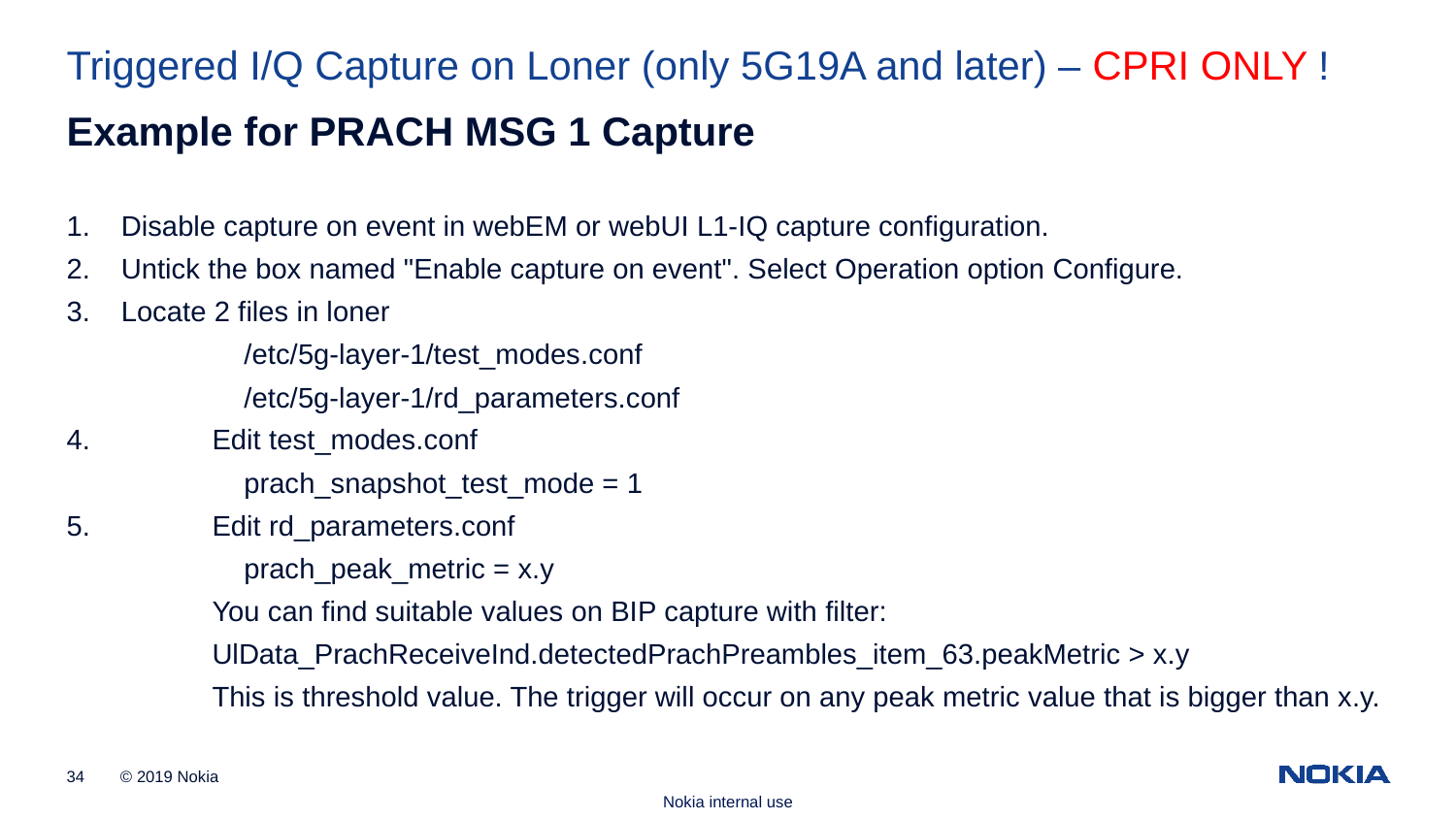

Triggered I/Q Capture on Loner (only 5G19A and later) – CPRI ONLY !

Example for PRACH MSG 1 Capture

Disable capture on event in webEM or webUI L1-IQ capture configuration.
Untick the box named "Enable capture on event". Select Operation option Configure.
Locate 2 files in loner
	    /etc/5g-layer-1/test_modes.conf
	    /etc/5g-layer-1/rd_parameters.conf
4. 	Edit test_modes.conf
	    prach_snapshot_test_mode = 1
5. 	Edit rd_parameters.conf
	    prach_peak_metric = x.y
    	You can find suitable values on BIP capture with filter:
    	UlData_PrachReceiveInd.detectedPrachPreambles_item_63.peakMetric > x.y
    	This is threshold value. The trigger will occur on any peak metric value that is bigger than x.y.